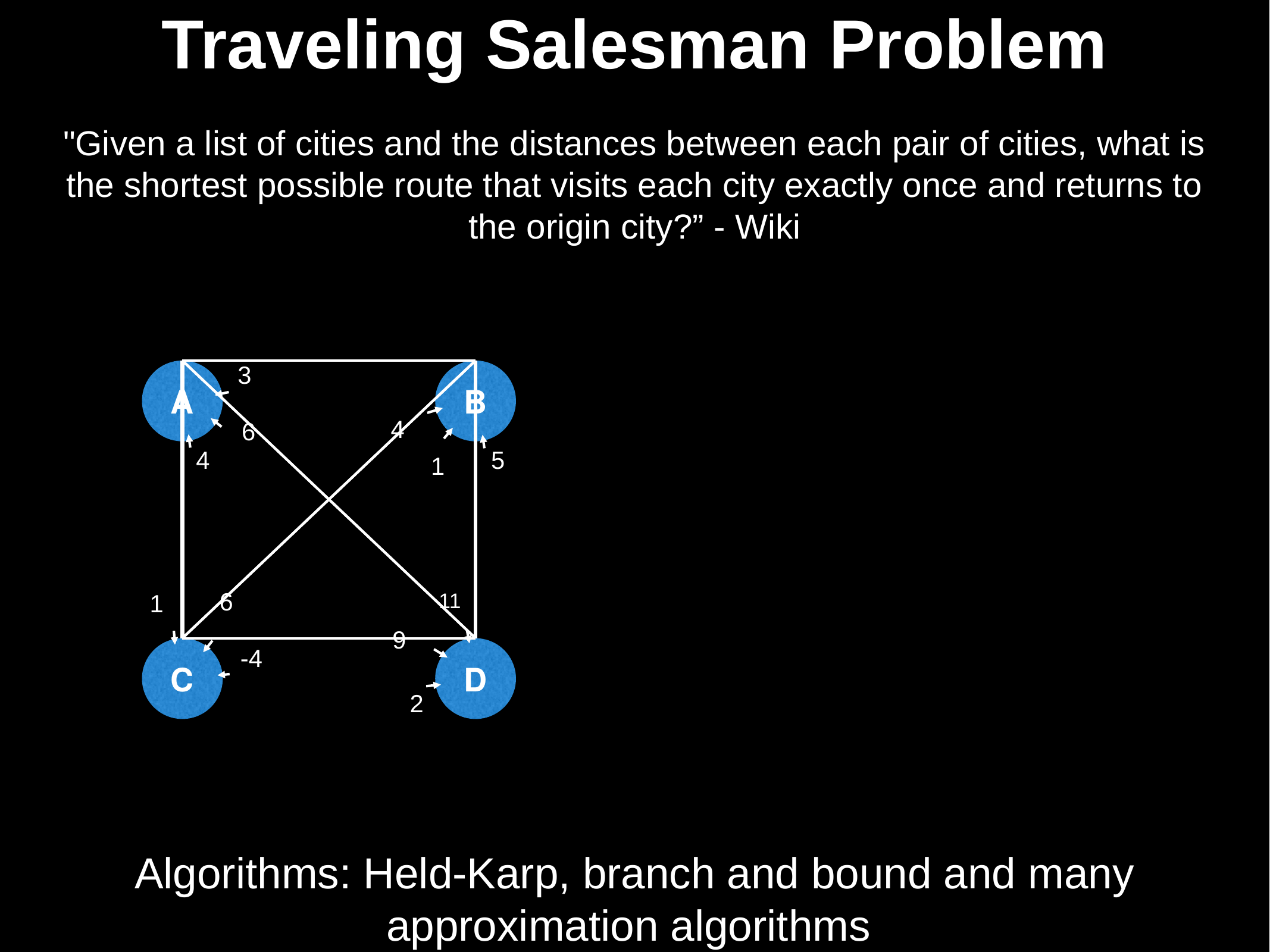

# Traveling Salesman Problem
"Given a list of cities and the distances between each pair of cities, what is the shortest possible route that visits each city exactly once and returns to the origin city?” - Wiki
3
A
B

4
6

4
5
1
6
11
1
9

-4
C
D

2

Algorithms: Held-Karp, branch and bound and many approximation algorithms